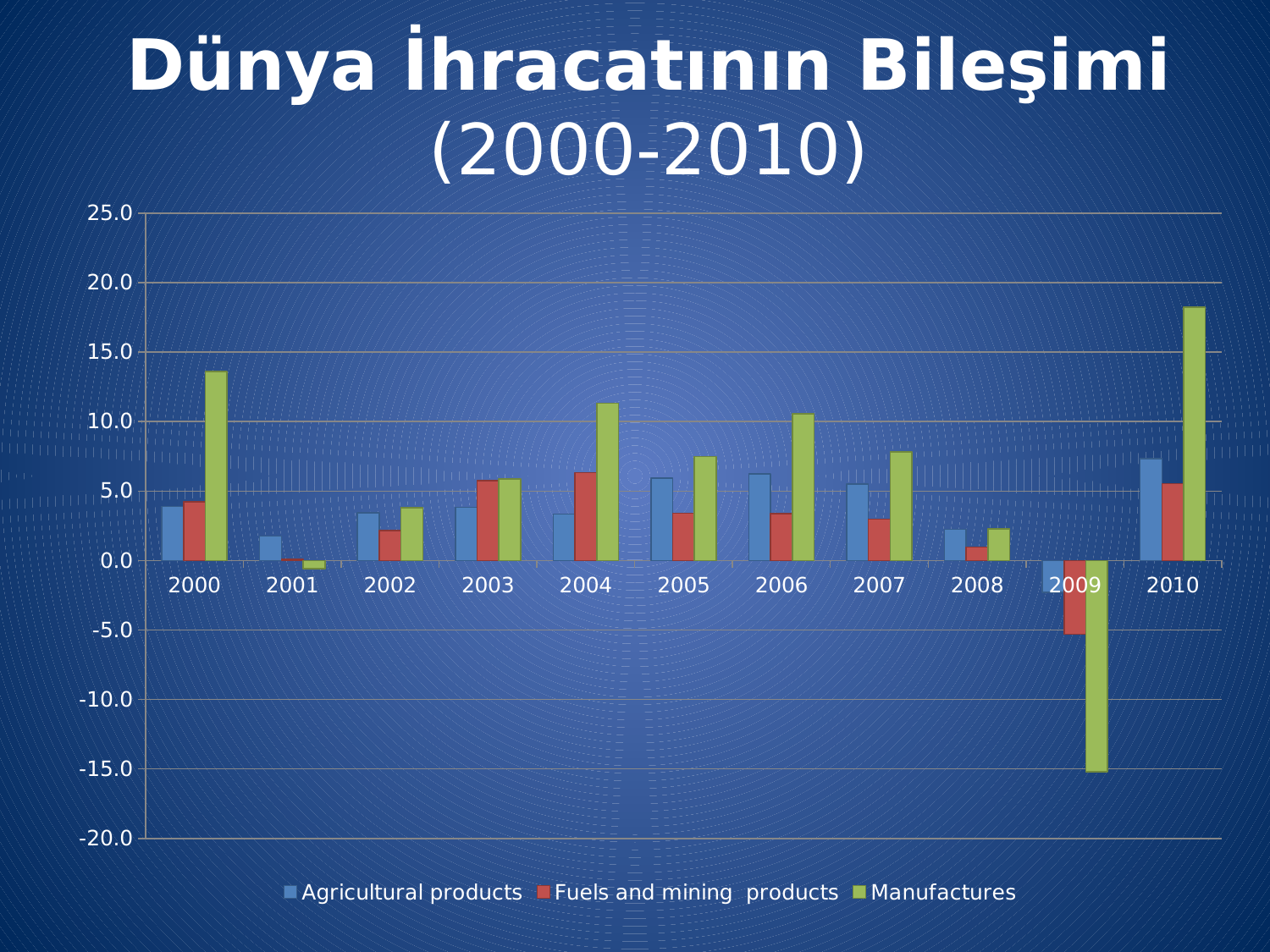

Dünya İhracatının Bileşimi (2000-2010)

### Chart

| Category | Agricultural products | Fuels and mining  products | Manufactures |
|---|---|---|---|
| 2000 | 3.890164617446712 | 4.221398991708341 | 13.612206348616954 |
| 2001 | 1.7518844391686499 | 0.08995067217905255 | -0.6024325980018005 |
| 2002 | 3.422372086677683 | 2.168403899644611 | 3.8007727210184195 |
| 2003 | 3.832472923862161 | 5.76191248579241 | 5.856642471336929 |
| 2004 | 3.335664629965792 | 6.321933226015567 | 11.326374631280544 |
| 2005 | 5.917469515419811 | 3.3893392476151076 | 7.491034769166527 |
| 2006 | 6.22589858838396 | 3.3593846154962748 | 10.557887632783082 |
| 2007 | 5.4891849482556285 | 2.9719939640199247 | 7.802659005824059 |
| 2008 | 2.2538781670067953 | 0.9806434392264851 | 2.271632749027561 |
| 2009 | -2.294623944514984 | -5.3071640789103345 | -15.206773127325745 |
| 2010 | 7.325680021983461 | 5.536661932929637 | 18.233791226319383 |